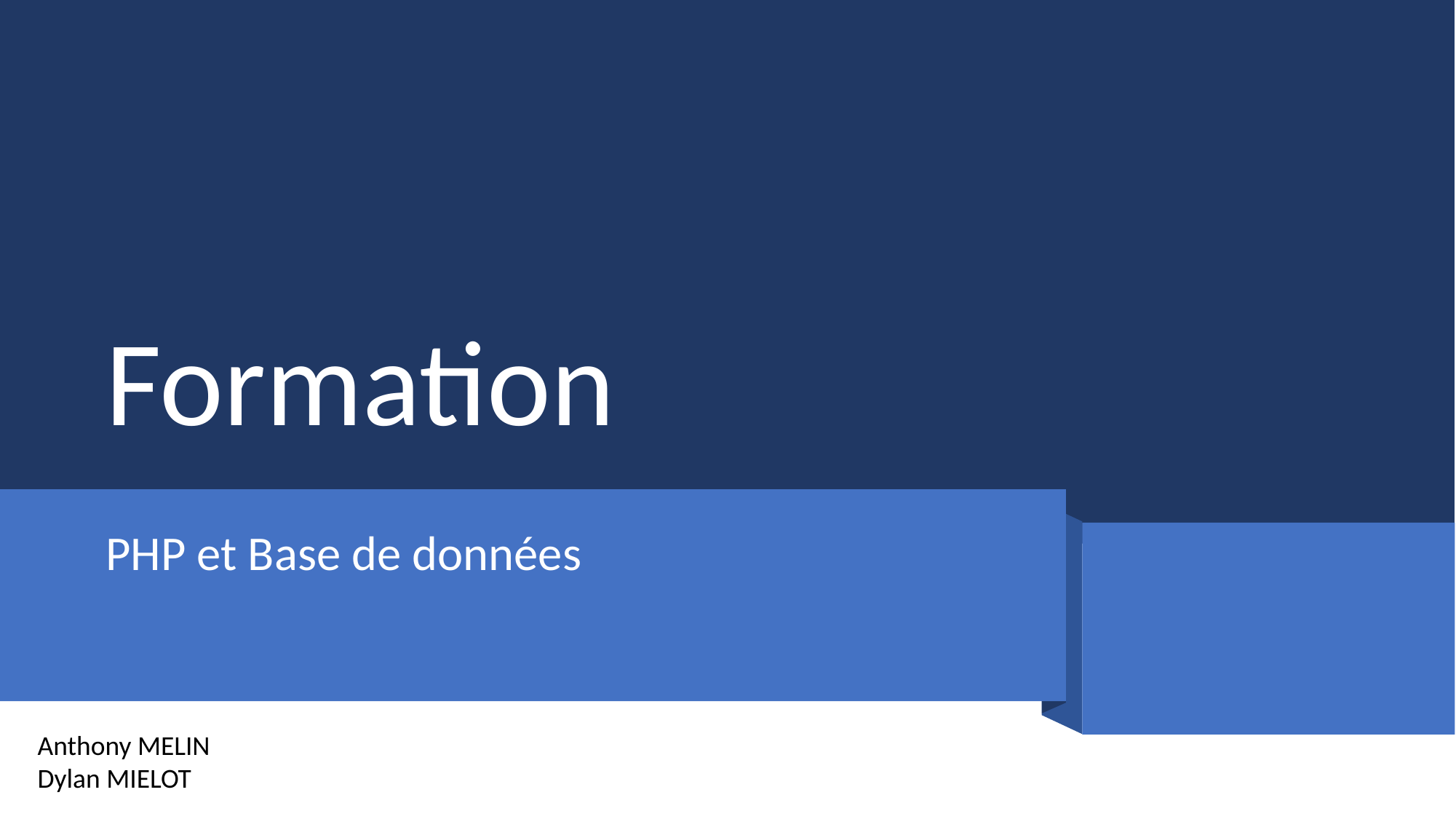

# Formation

PHP et Base de données
Anthony MELIN
Dylan MIELOT
1